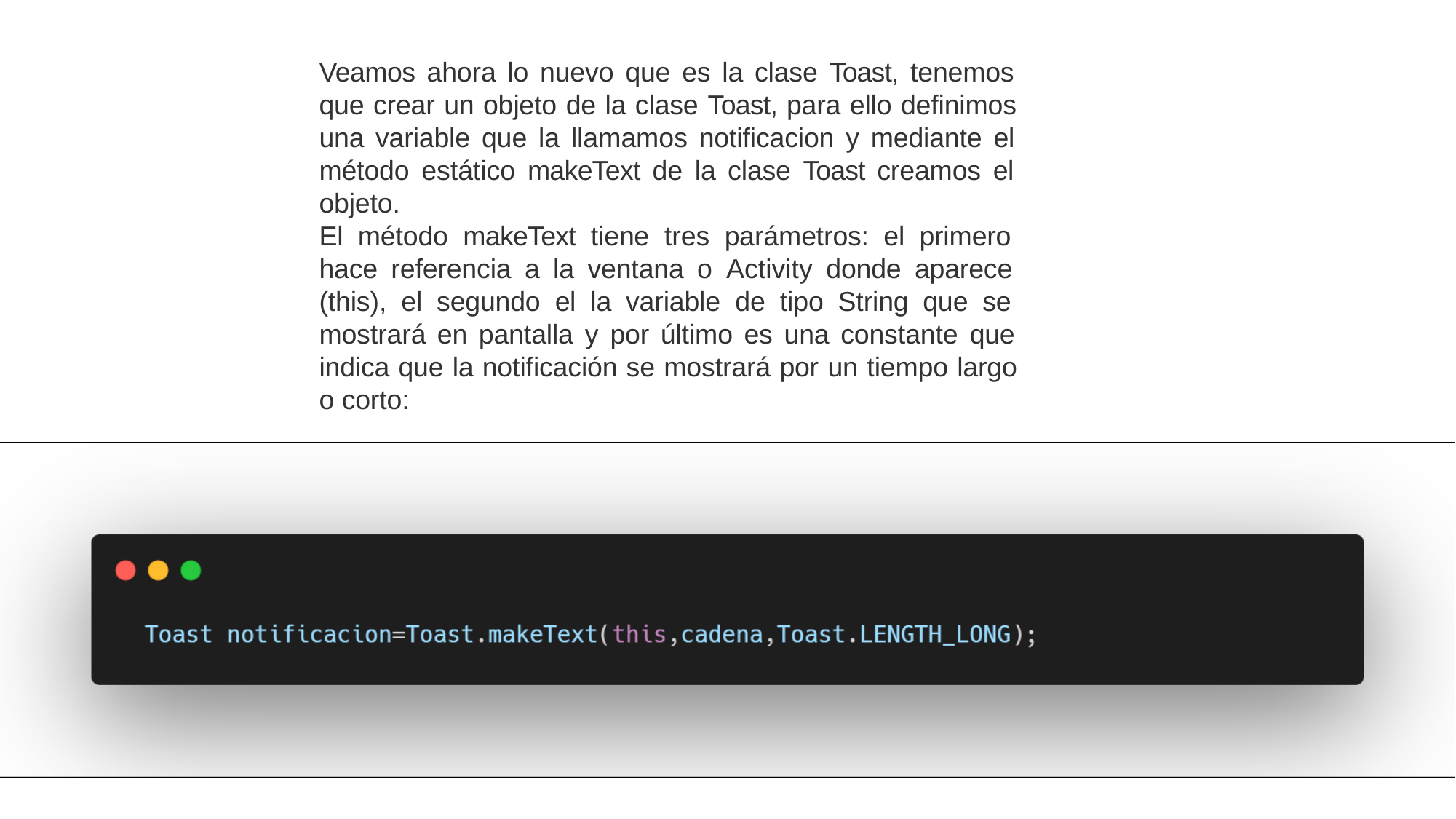

Veamos ahora lo nuevo que es la clase Toast, tenemos  que crear un objeto de la clase Toast, para ello definimos  una variable que la llamamos notificacion y mediante el  método estático makeText de la clase Toast creamos el  objeto.
El método makeText tiene tres parámetros: el primero  hace referencia a la ventana o Activity donde aparece  (this), el segundo el la variable de tipo String que se  mostrará en pantalla y por último es una constante que  indica que la notificación se mostrará por un tiempo largo  o corto: